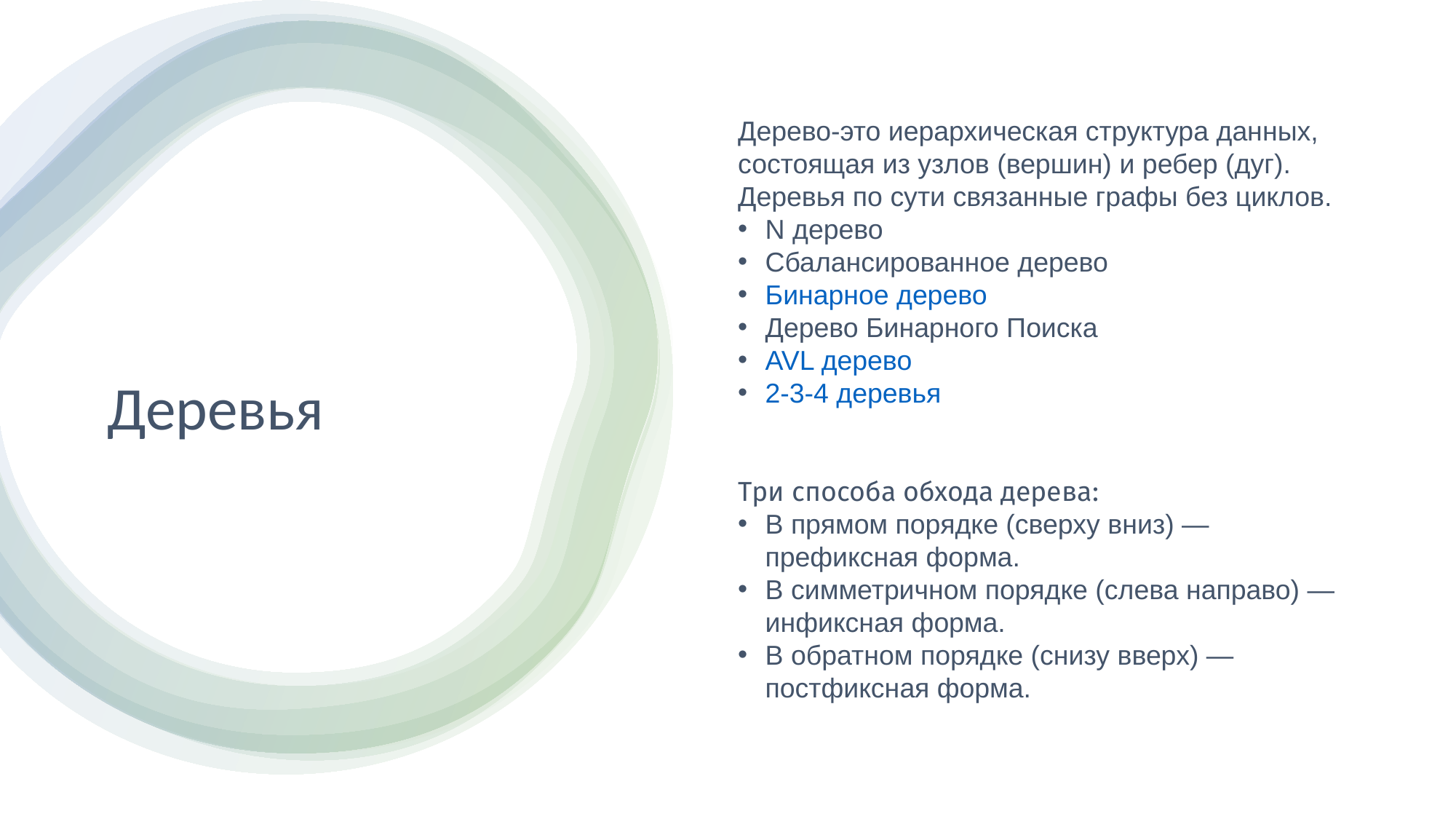

Дерево-это иерархическая структура данных, состоящая из узлов (вершин) и ребер (дуг). Деревья по сути связанные графы без циклов.
N дерево
Сбалансированное дерево
Бинарное дерево
Дерево Бинарного Поиска
AVL дерево
2-3-4 деревья
Три способа обхода дерева:
В прямом порядке (сверху вниз) — префиксная форма.
В симметричном порядке (слева направо) — инфиксная форма.
В обратном порядке (снизу вверх) — постфиксная форма.
# Деревья